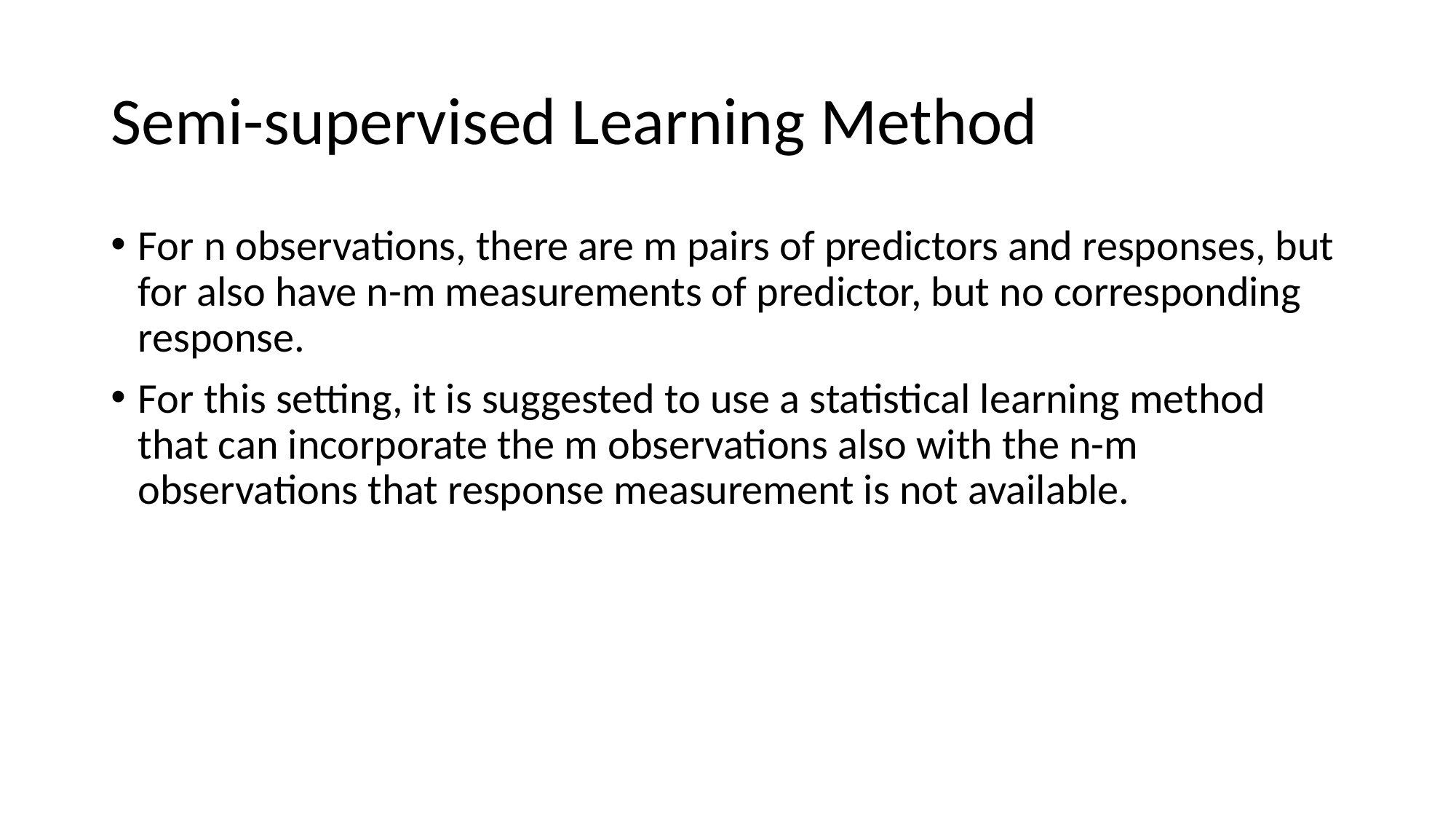

# Semi-supervised Learning Method
For n observations, there are m pairs of predictors and responses, but for also have n-m measurements of predictor, but no corresponding response.
For this setting, it is suggested to use a statistical learning method that can incorporate the m observations also with the n-m observations that response measurement is not available.